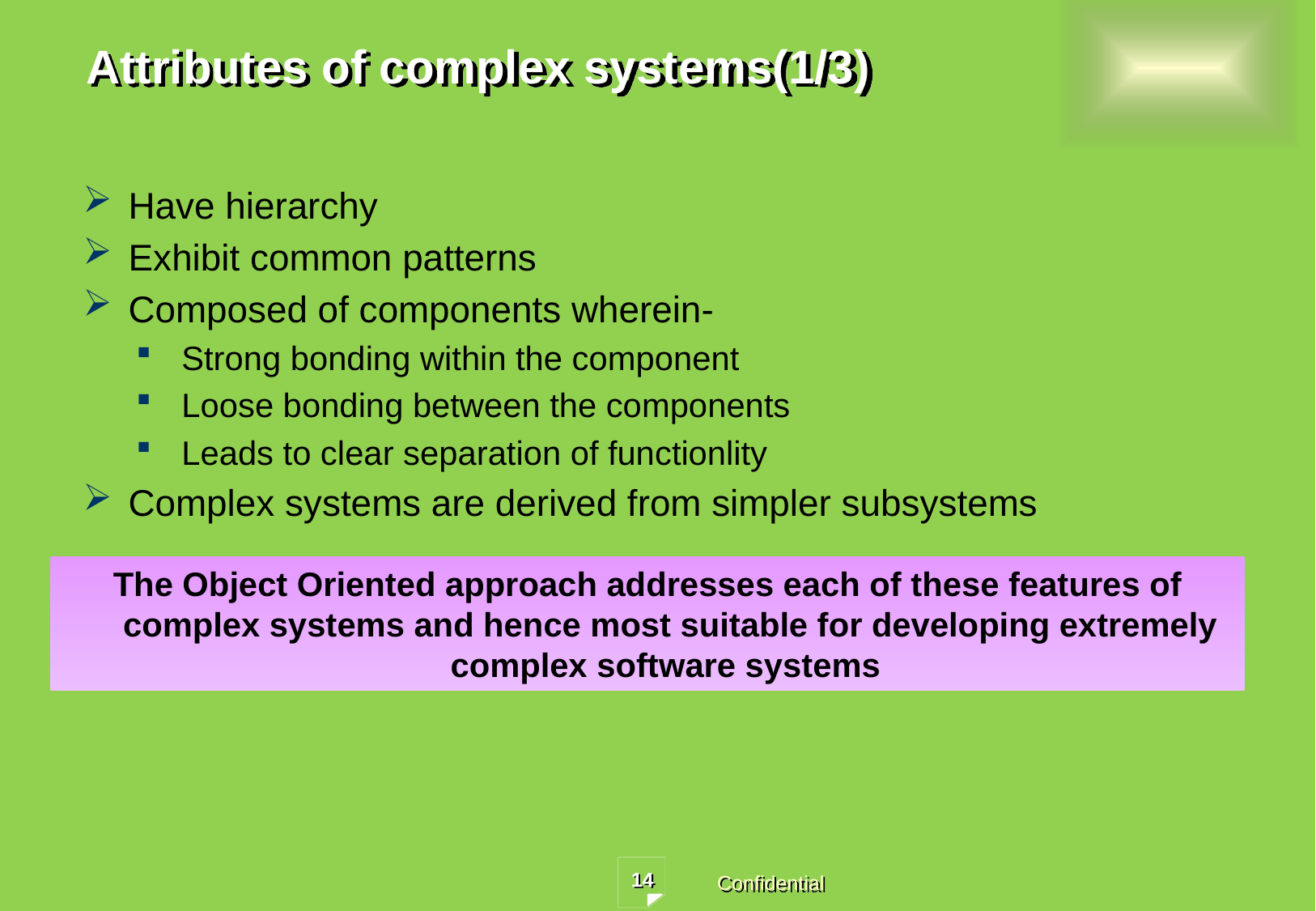

# Attributes of complex systems(1/3)

Have hierarchy
Exhibit common patterns
Composed of components wherein-
Strong bonding within the component
Loose bonding between the components
Leads to clear separation of functionlity
Complex systems are derived from simpler subsystems

The Object Oriented approach addresses each of these features of complex systems and hence most suitable for developing extremely complex software systems
14